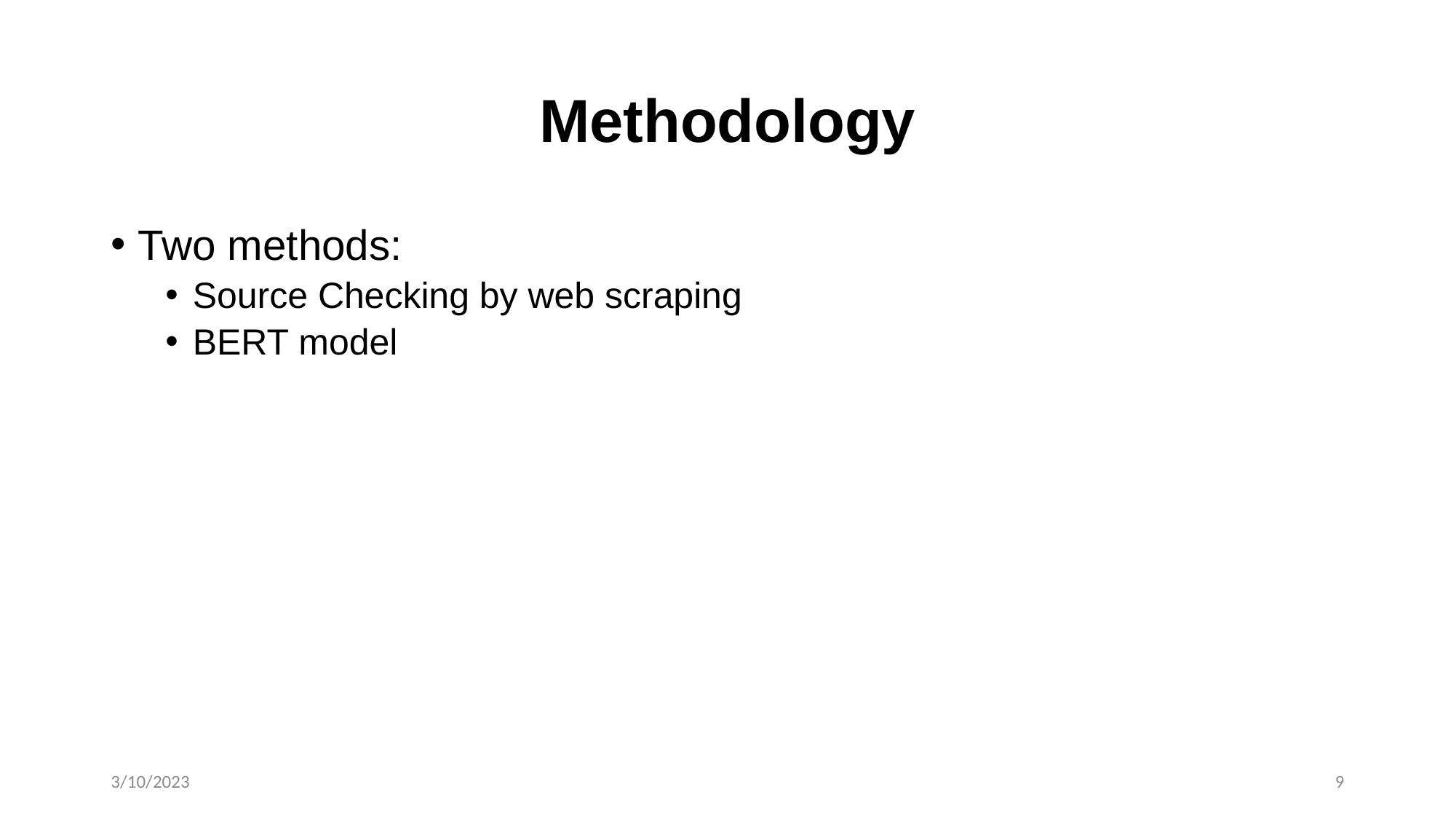

# Methodology
Two methods:
Source Checking by web scraping
BERT model
3/10/2023
9